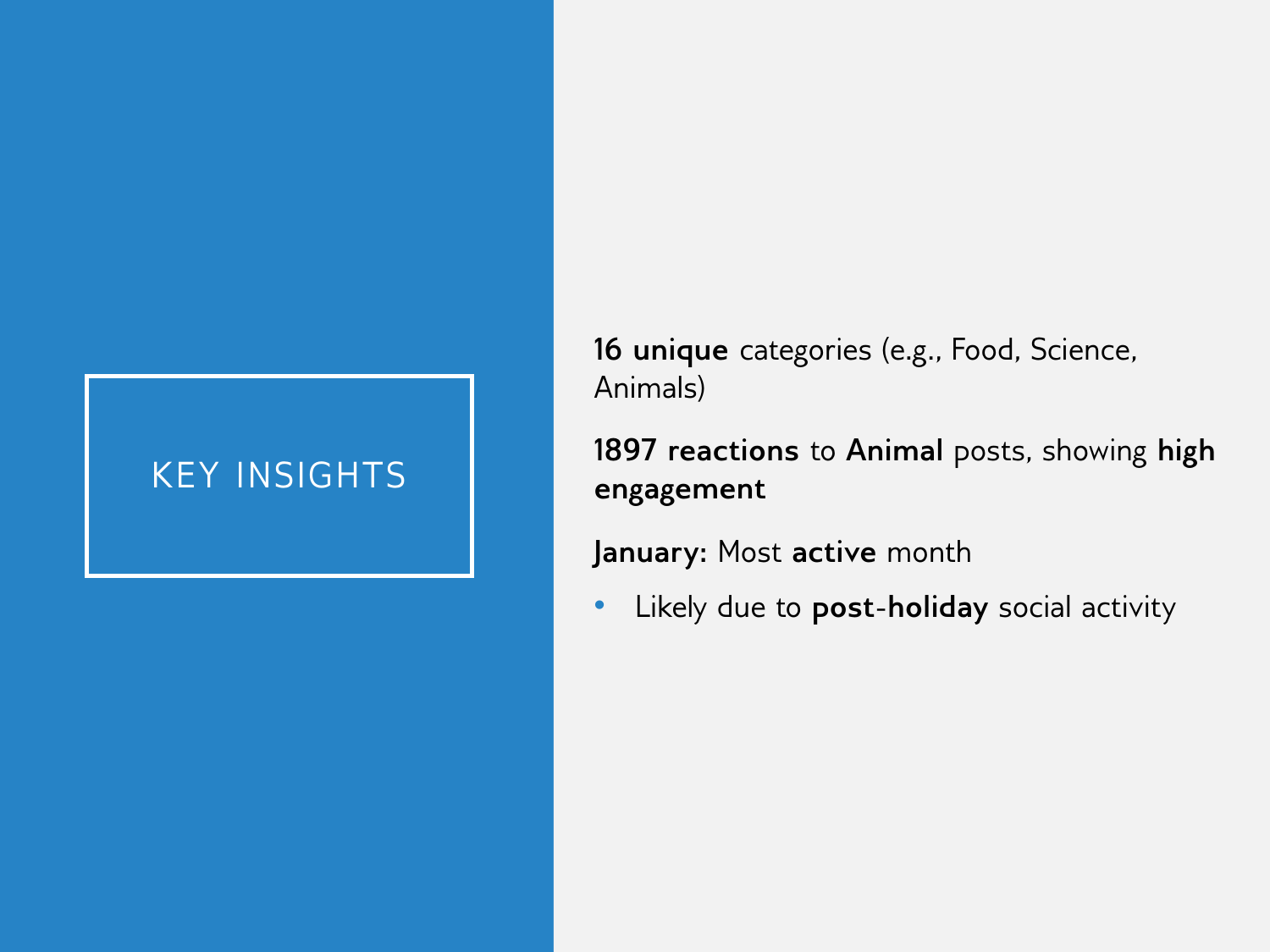

16 unique categories (e.g., Food, Science, Animals)
1897 reactions to Animal posts, showing high engagement
January: Most active month
 Likely due to post-holiday social activity
# Key Insights